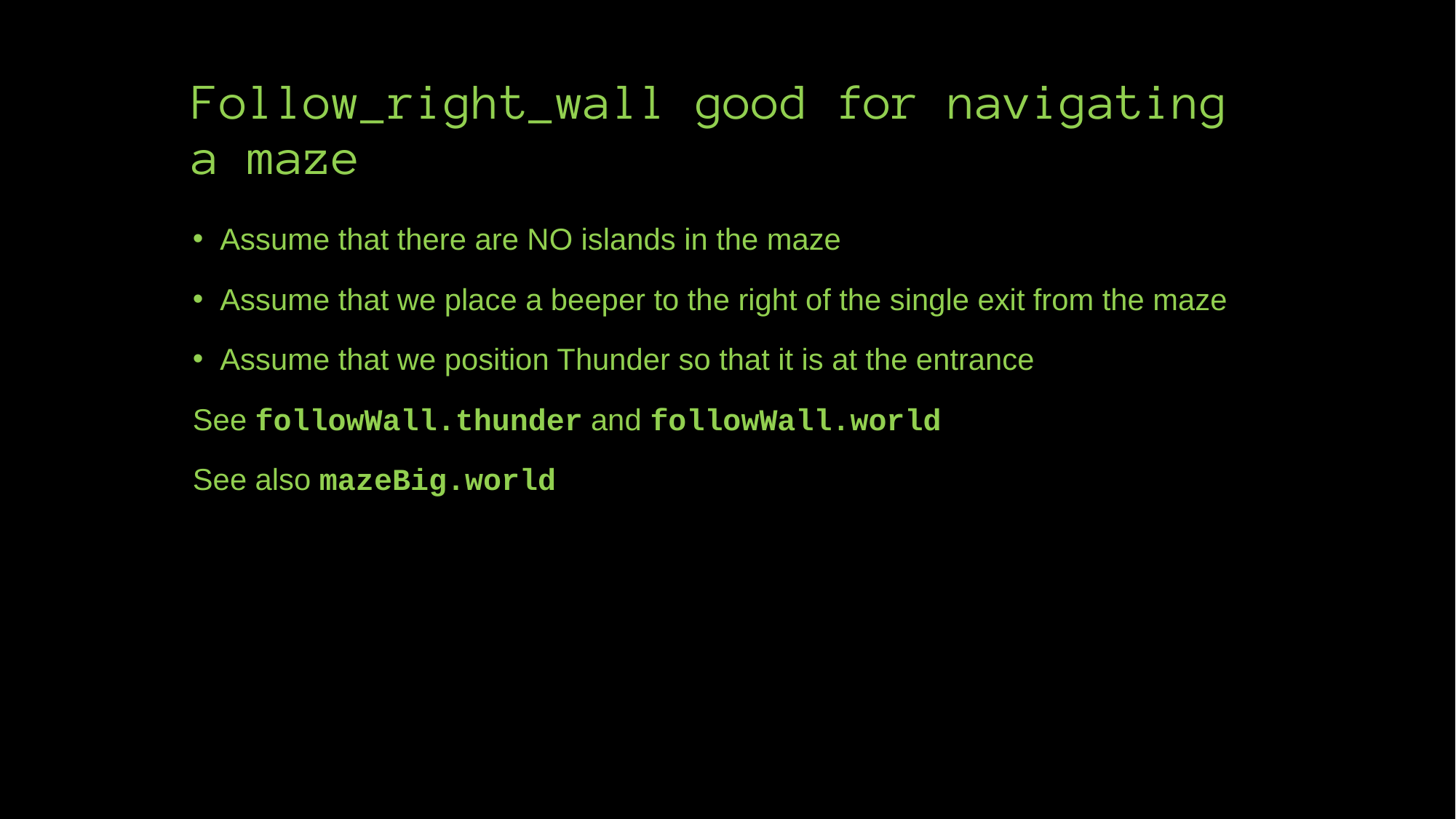

# Follow_right_wall good for navigating a maze
Assume that there are NO islands in the maze
Assume that we place a beeper to the right of the single exit from the maze
Assume that we position Thunder so that it is at the entrance
See followWall.thunder and followWall.world
See also mazeBig.world